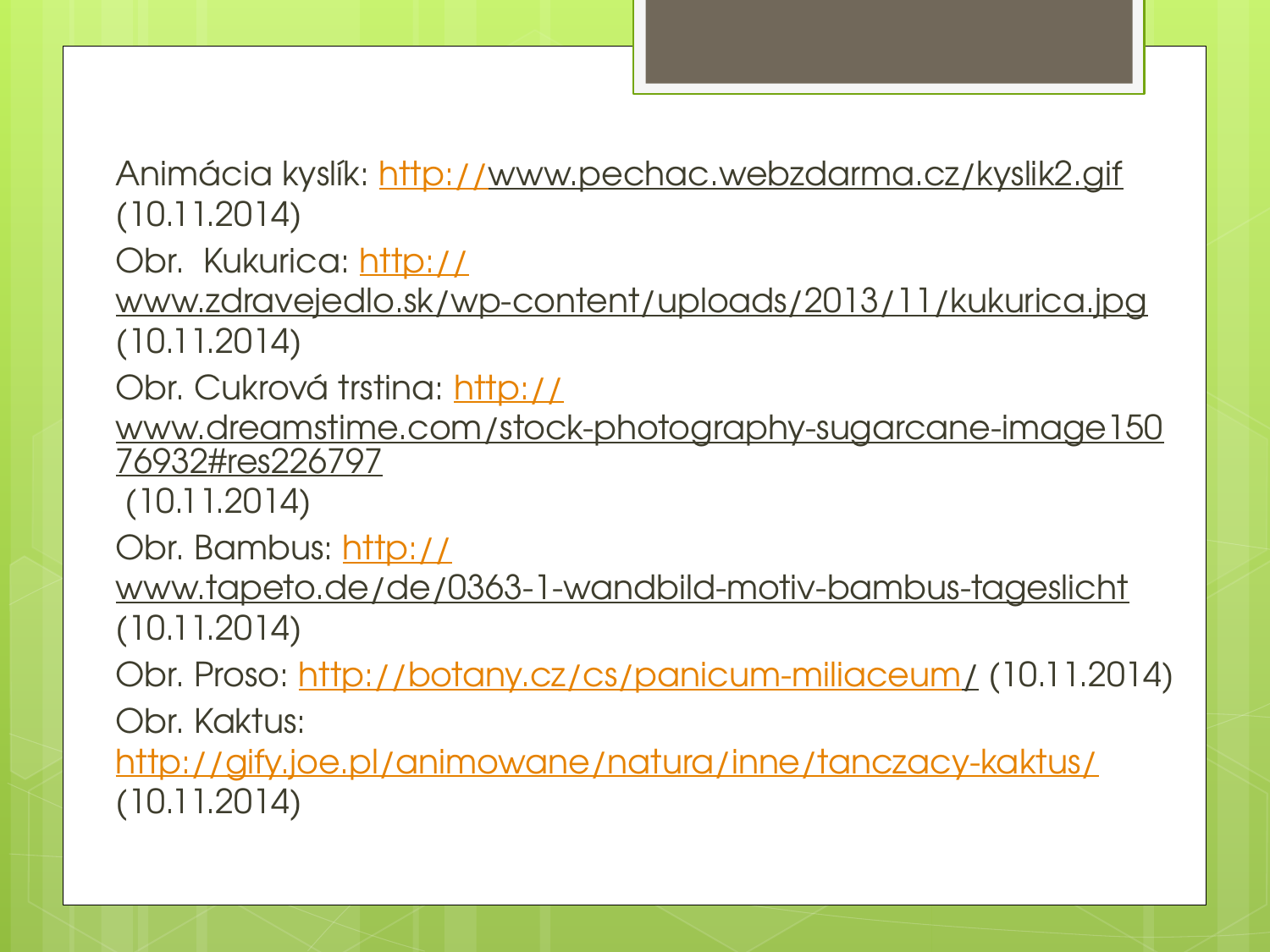

Animácia kyslík: http://www.pechac.webzdarma.cz/kyslik2.gif (10.11.2014)
Obr.  Kukurica: http://www.zdravejedlo.sk/wp-content/uploads/2013/11/kukurica.jpg (10.11.2014)
Obr. Cukrová trstina: http://www.dreamstime.com/stock-photography-sugarcane-image15076932#res226797 (10.11.2014)
Obr. Bambus: http://www.tapeto.de/de/0363-1-wandbild-motiv-bambus-tageslicht(10.11.2014)
Obr. Proso: http://botany.cz/cs/panicum-miliaceum/ (10.11.2014)
Obr. Kaktus: http://gify.joe.pl/animowane/natura/inne/tanczacy-kaktus/ (10.11.2014)